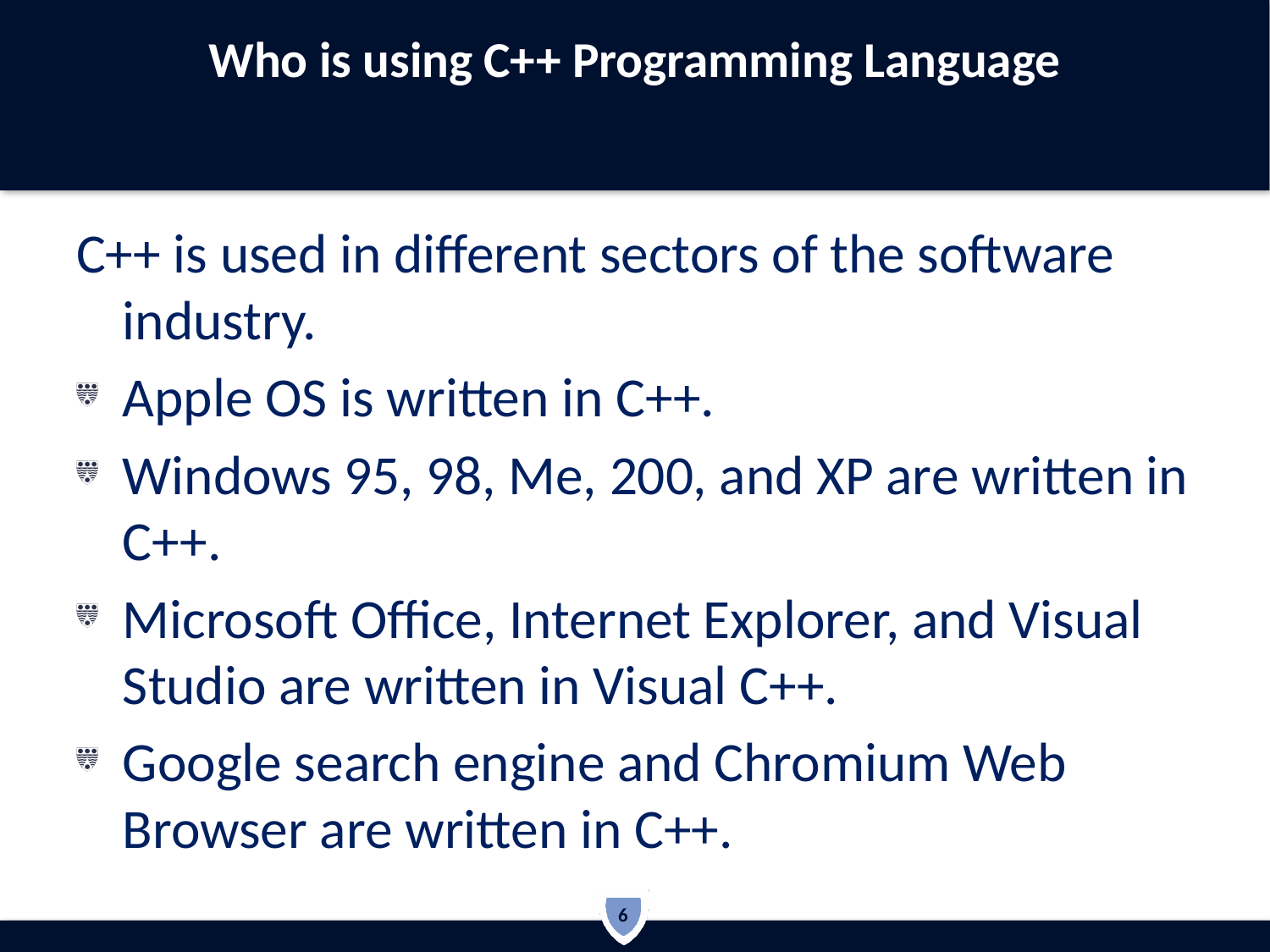

# Who is using C++ Programming Language
C++ is used in different sectors of the software industry.
Apple OS is written in C++.
Windows 95, 98, Me, 200, and XP are written in C++.
Microsoft Office, Internet Explorer, and Visual Studio are written in Visual C++.
Google search engine and Chromium Web Browser are written in C++.
6